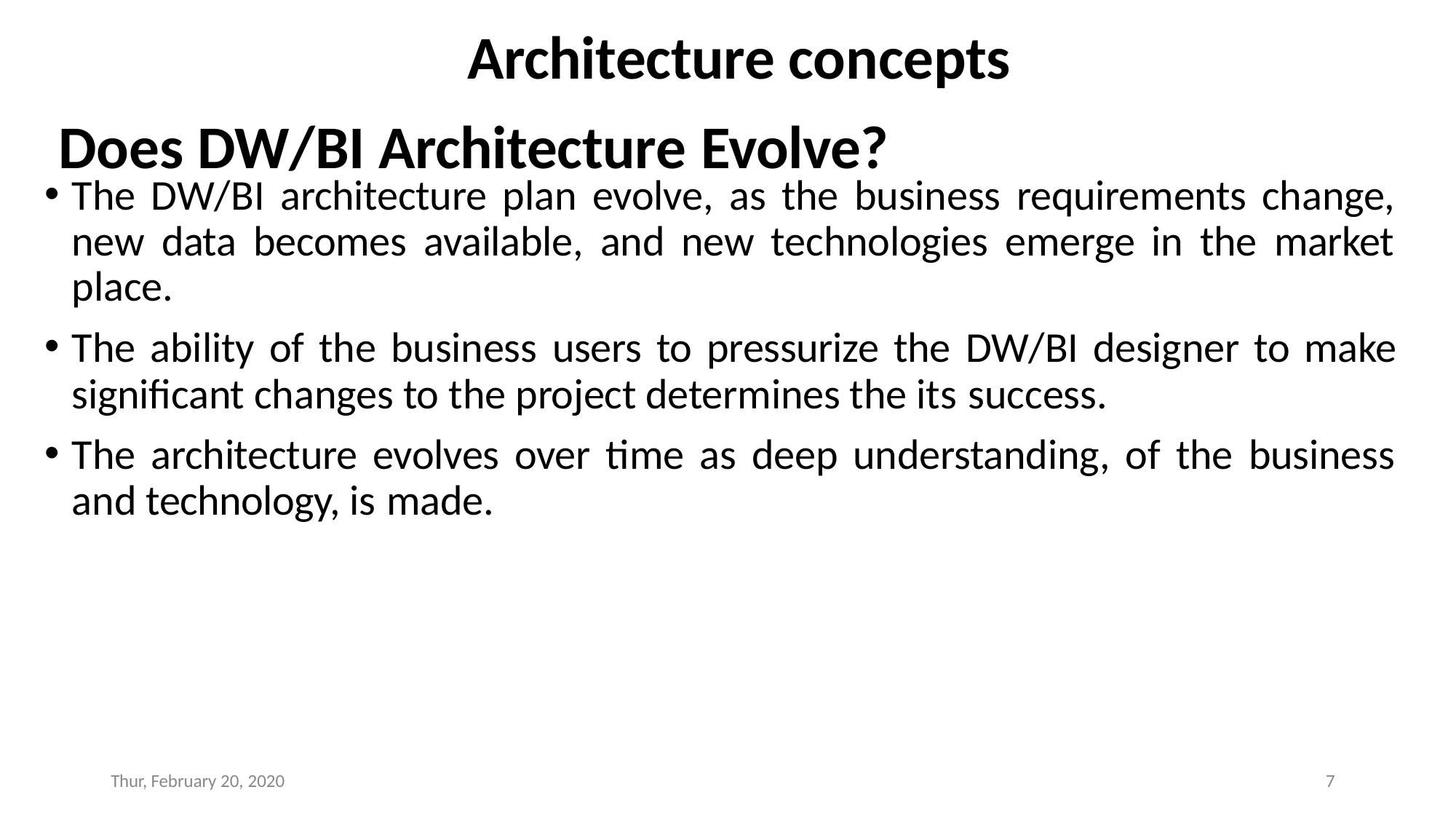

# Architecture concepts  Does DW/BI Architecture Evolve?
The DW/BI architecture plan evolve, as the business requirements change,  new data becomes available, and new technologies emerge in the market  place.
The ability of the business users to pressurize the DW/BI designer to make  significant changes to the project determines the its success.
The architecture evolves over time as deep understanding, of the business  and technology, is made.
Thur, February 20, 2020
7